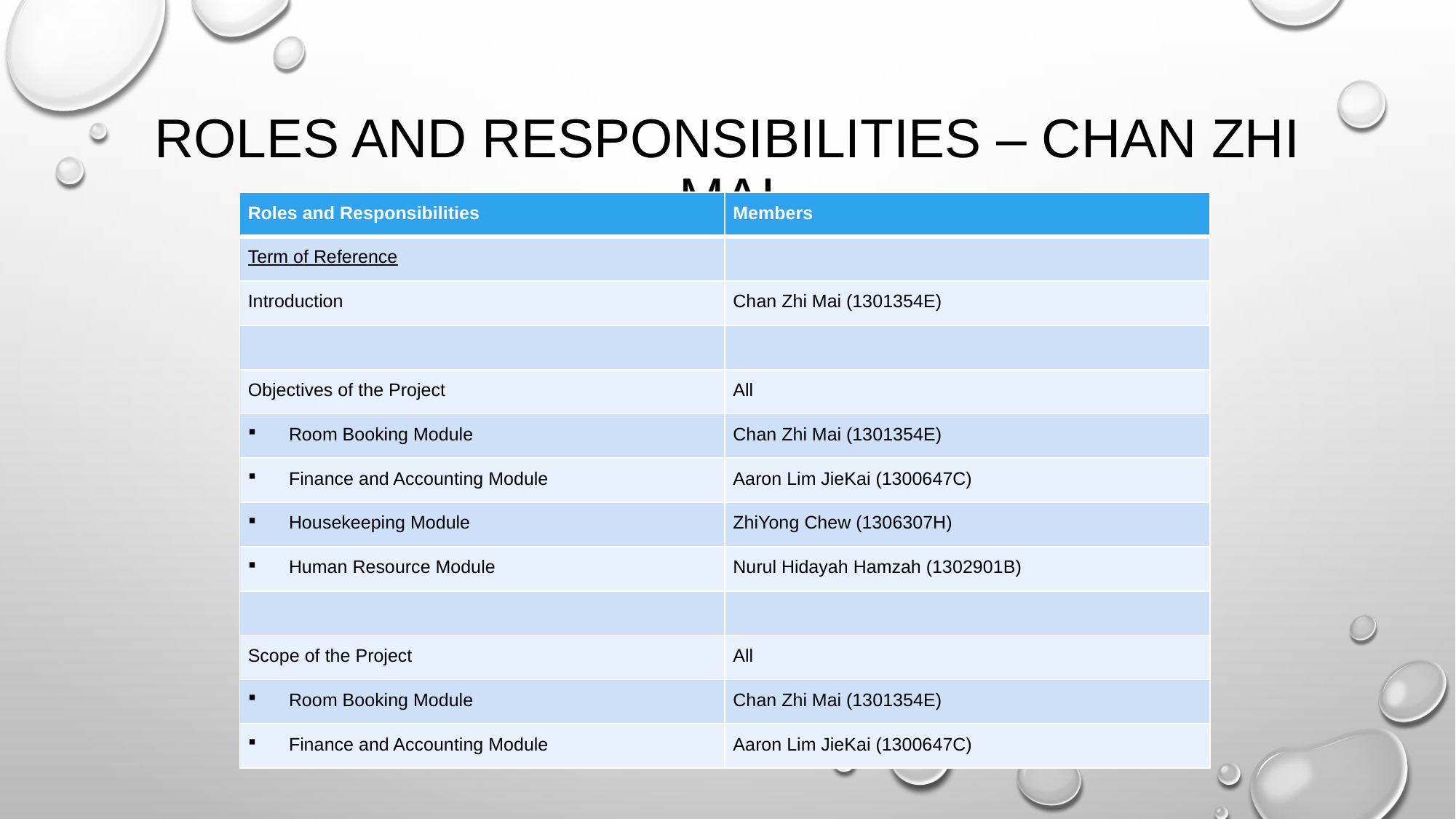

# Roles and responsibilities – chan zhi mai
| Roles and Responsibilities | Members |
| --- | --- |
| Term of Reference |  |
| Introduction | Chan Zhi Mai (1301354E) |
|  |  |
| Objectives of the Project | All |
| Room Booking Module | Chan Zhi Mai (1301354E) |
| Finance and Accounting Module | Aaron Lim JieKai (1300647C) |
| Housekeeping Module | ZhiYong Chew (1306307H) |
| Human Resource Module | Nurul Hidayah Hamzah (1302901B) |
|  |  |
| Scope of the Project | All |
| Room Booking Module | Chan Zhi Mai (1301354E) |
| Finance and Accounting Module | Aaron Lim JieKai (1300647C) |